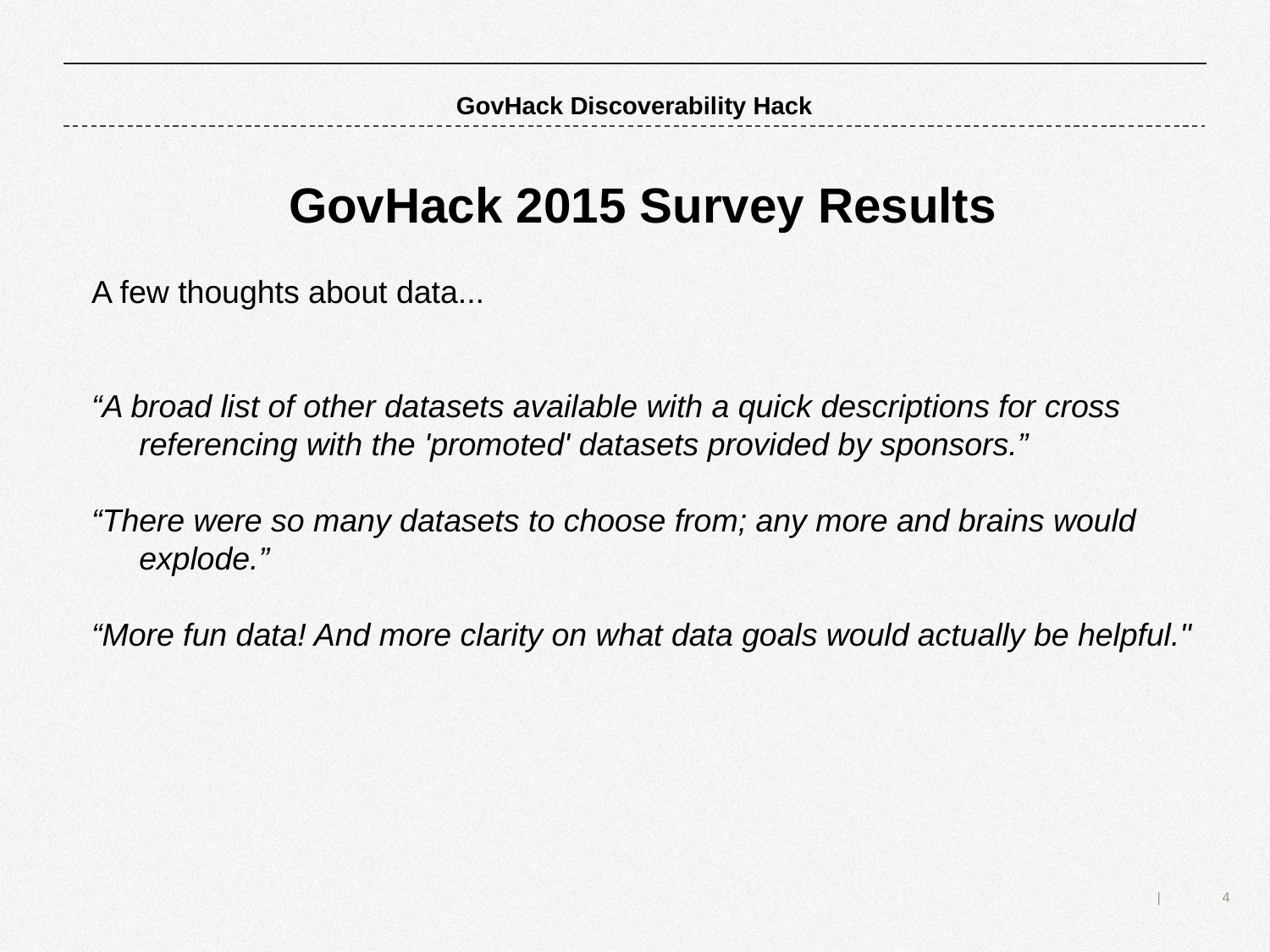

GovHack Discoverability Hack
GovHack 2015 Survey Results

A few thoughts about data...

“A broad list of other datasets available with a quick descriptions for cross referencing with the 'promoted' datasets provided by sponsors.”
“There were so many datasets to choose from; any more and brains would explode.”
“More fun data! And more clarity on what data goals would actually be helpful."